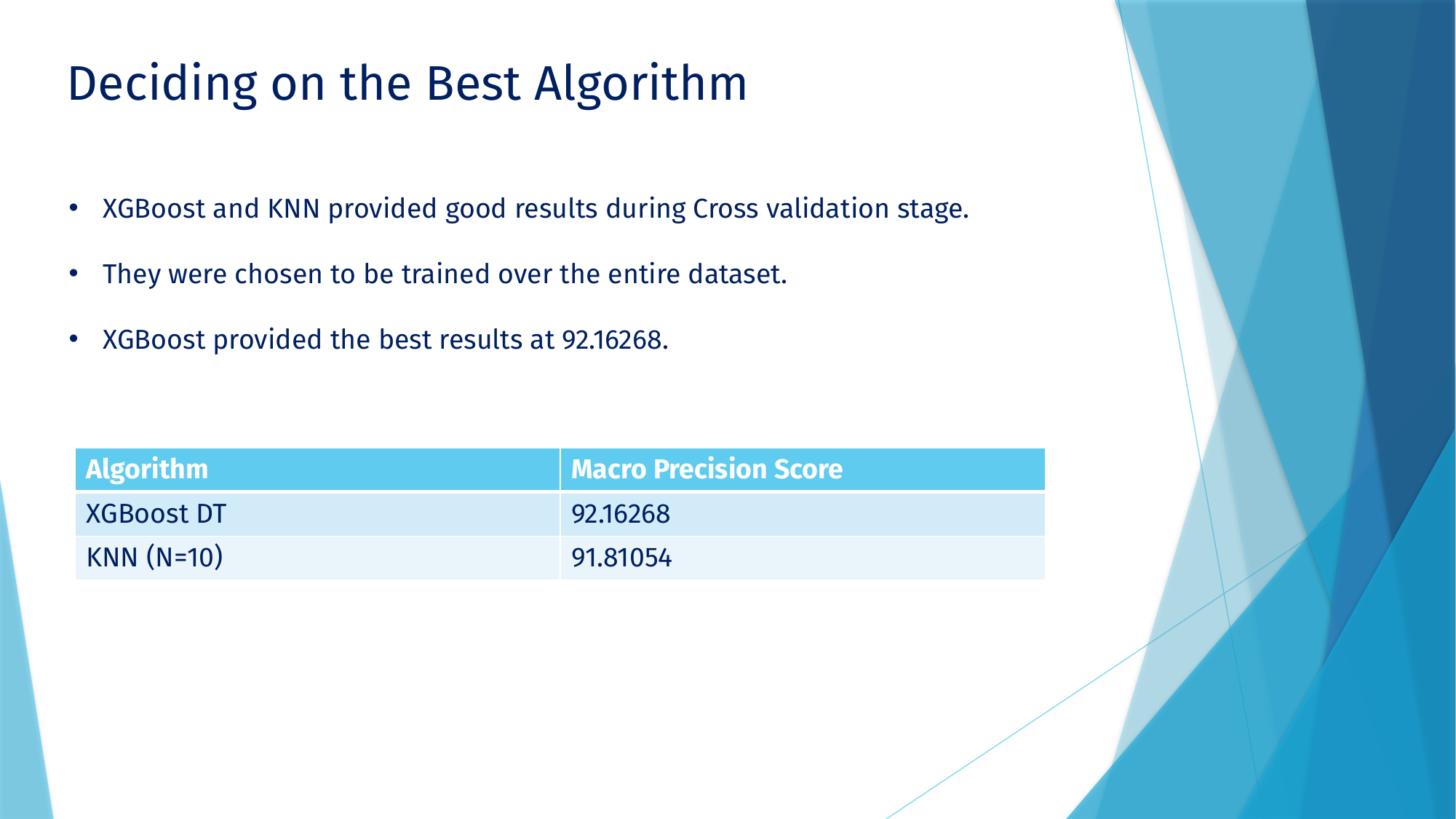

Deciding on the Best Algorithm
XGBoost and KNN provided good results during Cross validation stage.

They were chosen to be trained over the entire dataset.

XGBoost provided the best results at 92.16268.
| Algorithm | Macro Precision Score |
| --- | --- |
| XGBoost DT | 92.16268 |
| KNN (N=10) | 91.81054 |